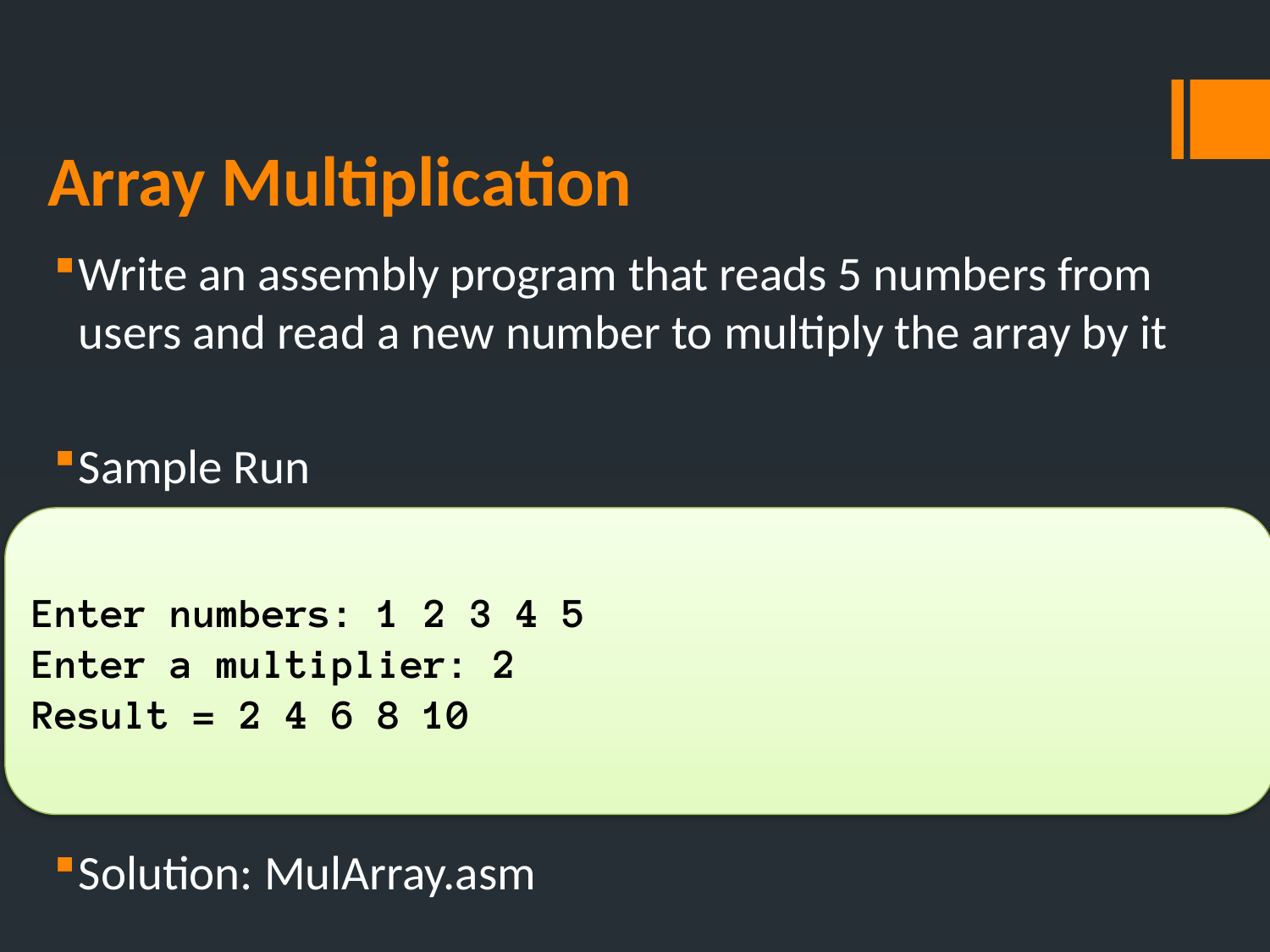

# Array Multiplication
Write an assembly program that reads 5 numbers from users and read a new number to multiply the array by it

Sample Run

Solution: MulArray.asm

Enter numbers: 1 2 3 4 5
Enter a multiplier: 2
Result = 2 4 6 8 10